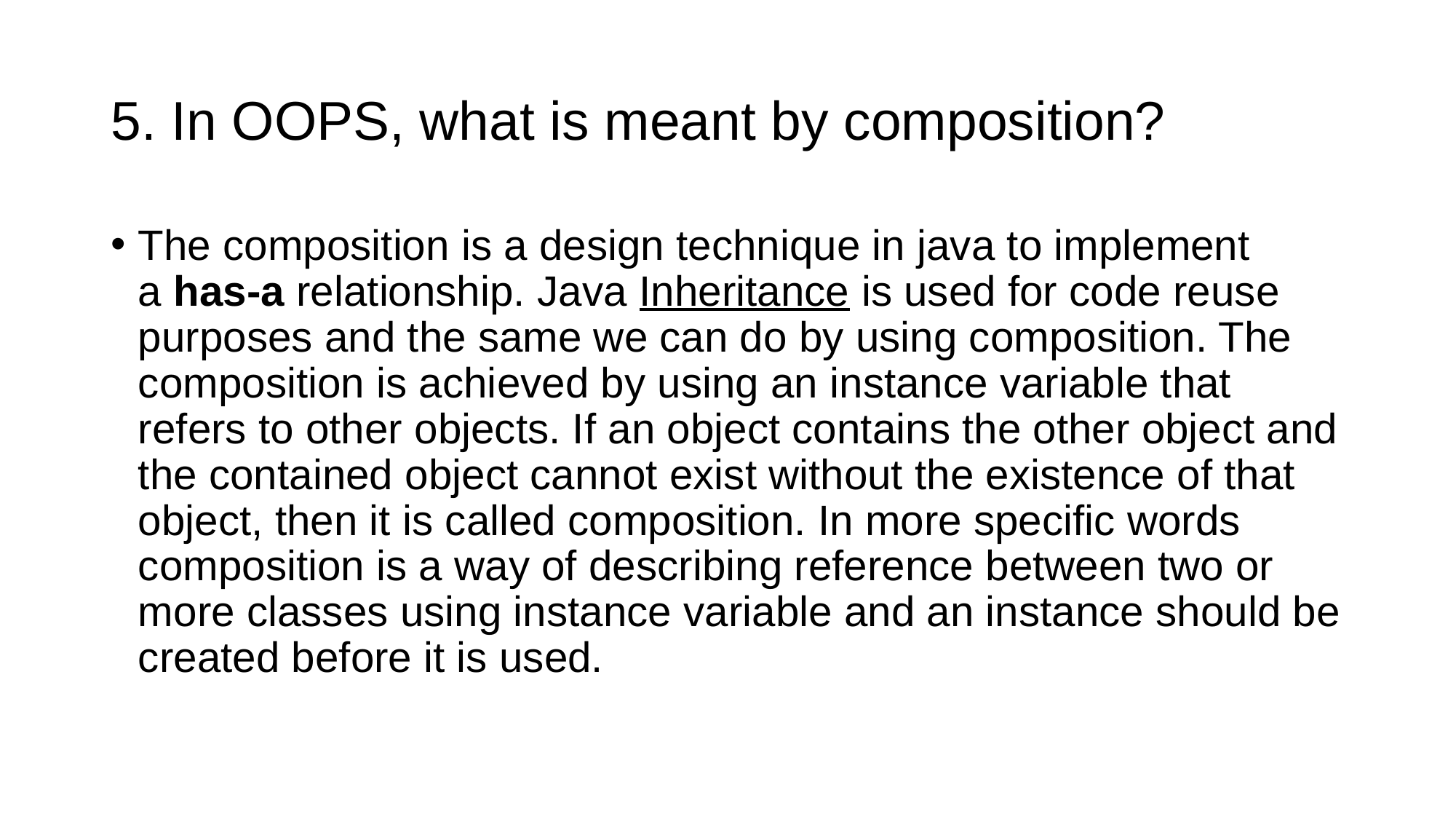

# 5. In OOPS, what is meant by composition?
The composition is a design technique in java to implement a has-a relationship. Java Inheritance is used for code reuse purposes and the same we can do by using composition. The composition is achieved by using an instance variable that refers to other objects. If an object contains the other object and the contained object cannot exist without the existence of that object, then it is called composition. In more specific words composition is a way of describing reference between two or more classes using instance variable and an instance should be created before it is used.